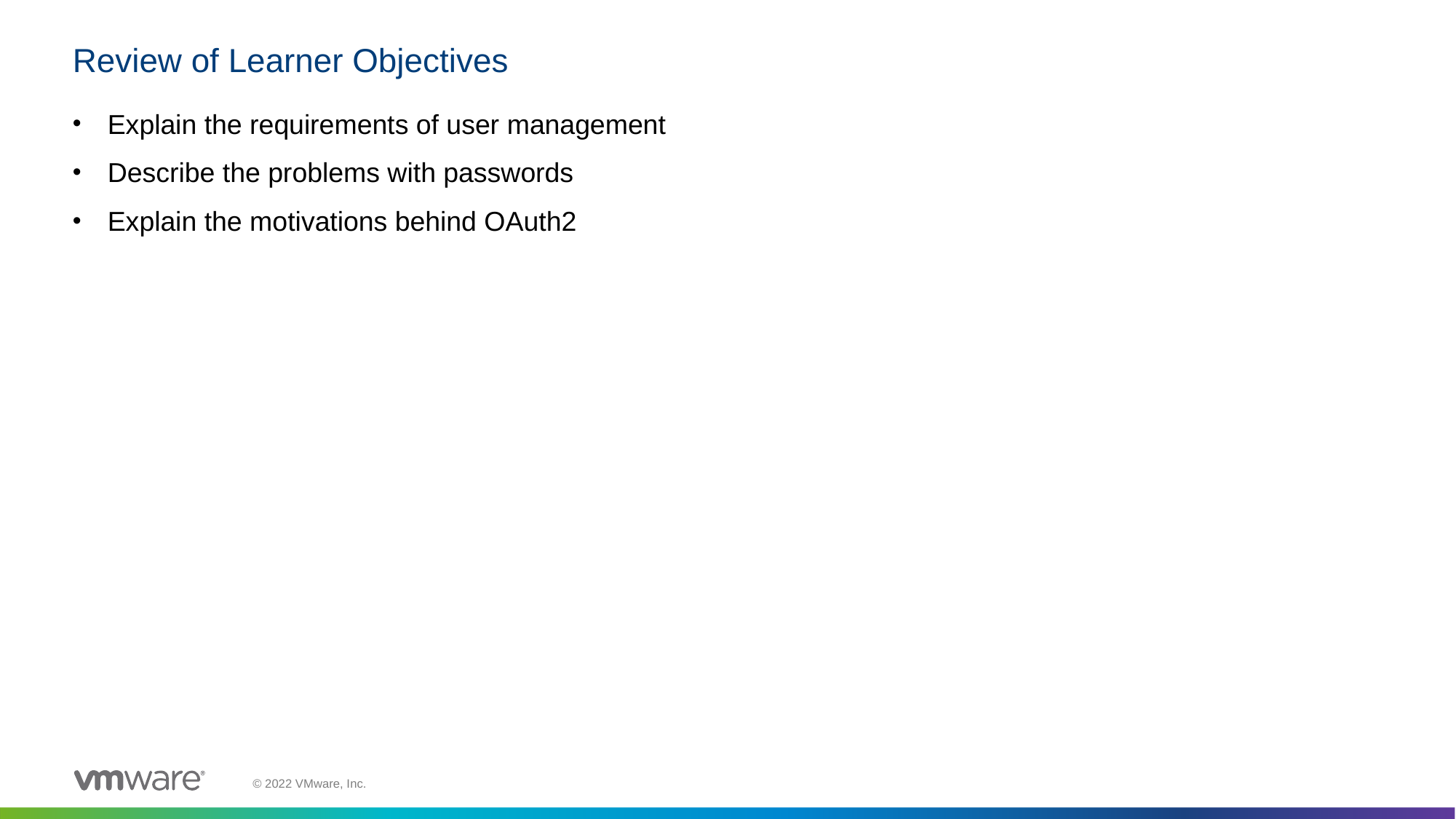

# Review of Learner Objectives
Explain the requirements of user management
Describe the problems with passwords
Explain the motivations behind OAuth2
M02_Spring Security Fundamentals      |     1 - 30